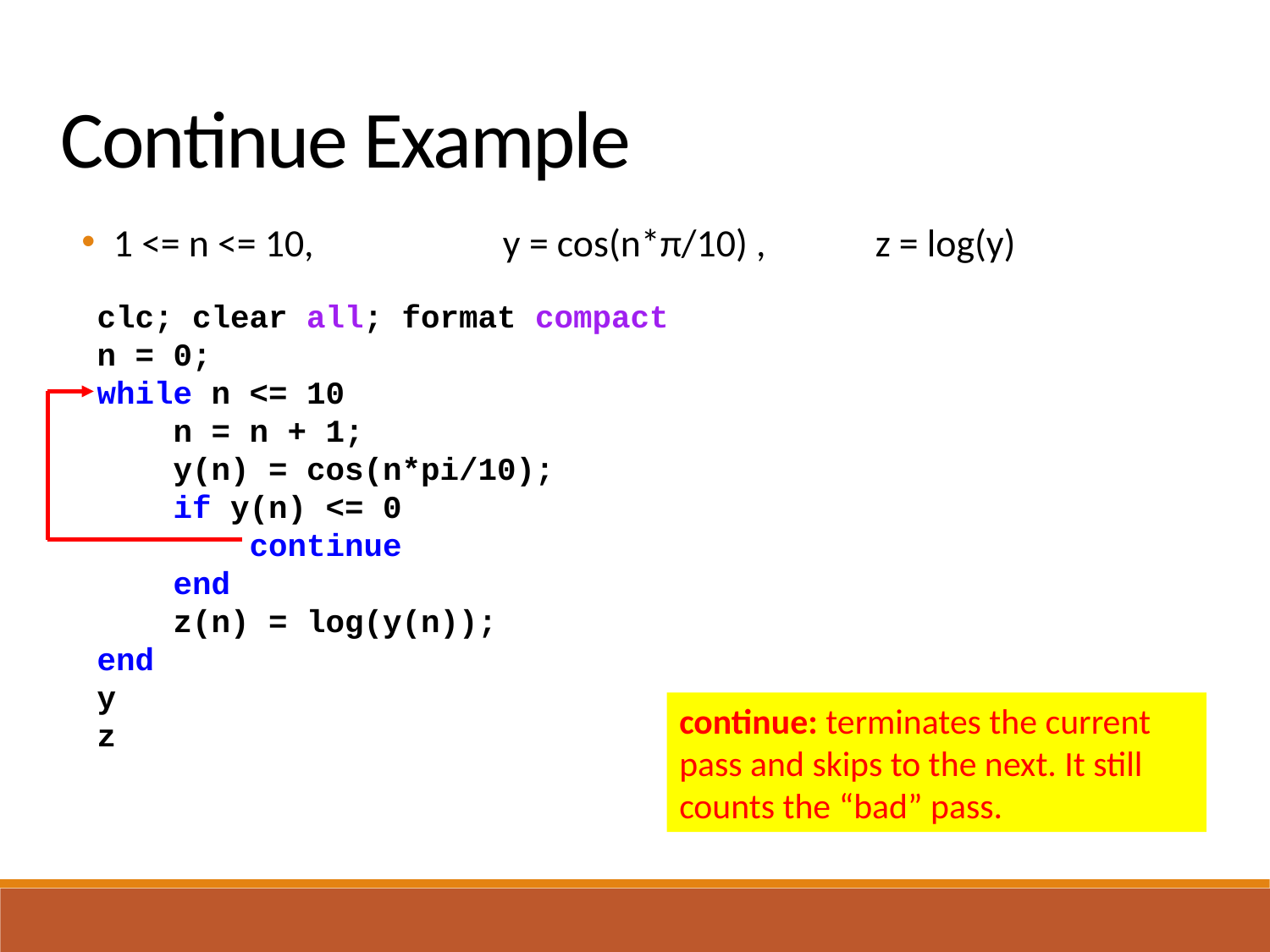

Continue Example
1 <= n <= 10,		 y = cos(n*π/10) , 	z = log(y)

clc; clear all; format compact
n = 0;
while n <= 10
    n = n + 1;
    y(n) = cos(n*pi/10);
    if y(n) <= 0
        continue
    end
    z(n) = log(y(n));
end
y
z

continue: terminates the current pass and skips to the next. It still counts the “bad” pass.